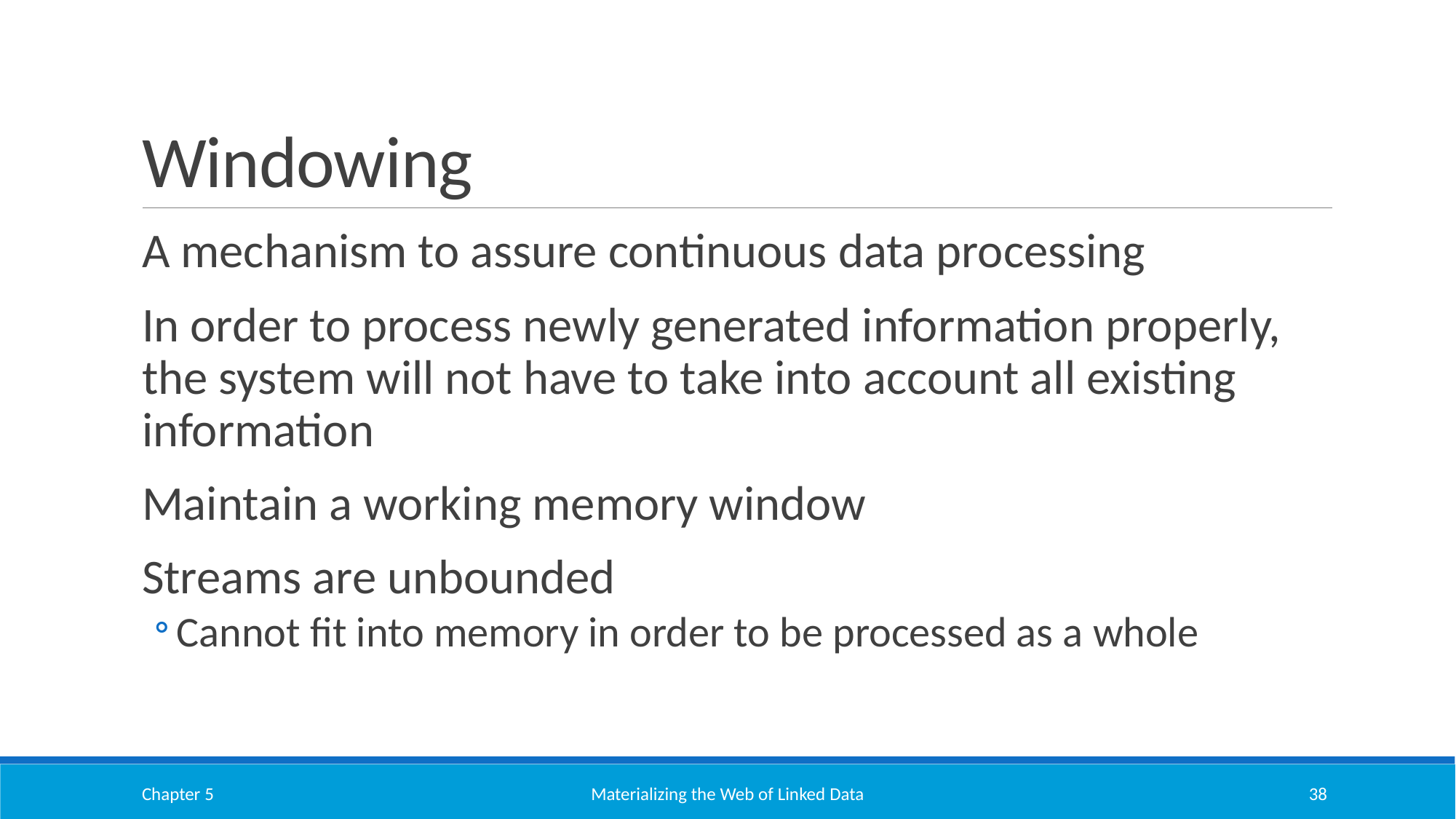

# Windowing
A mechanism to assure continuous data processing
In order to process newly generated information properly, the system will not have to take into account all existing information
Maintain a working memory window
Streams are unbounded
Cannot fit into memory in order to be processed as a whole
Chapter 5
Materializing the Web of Linked Data
38